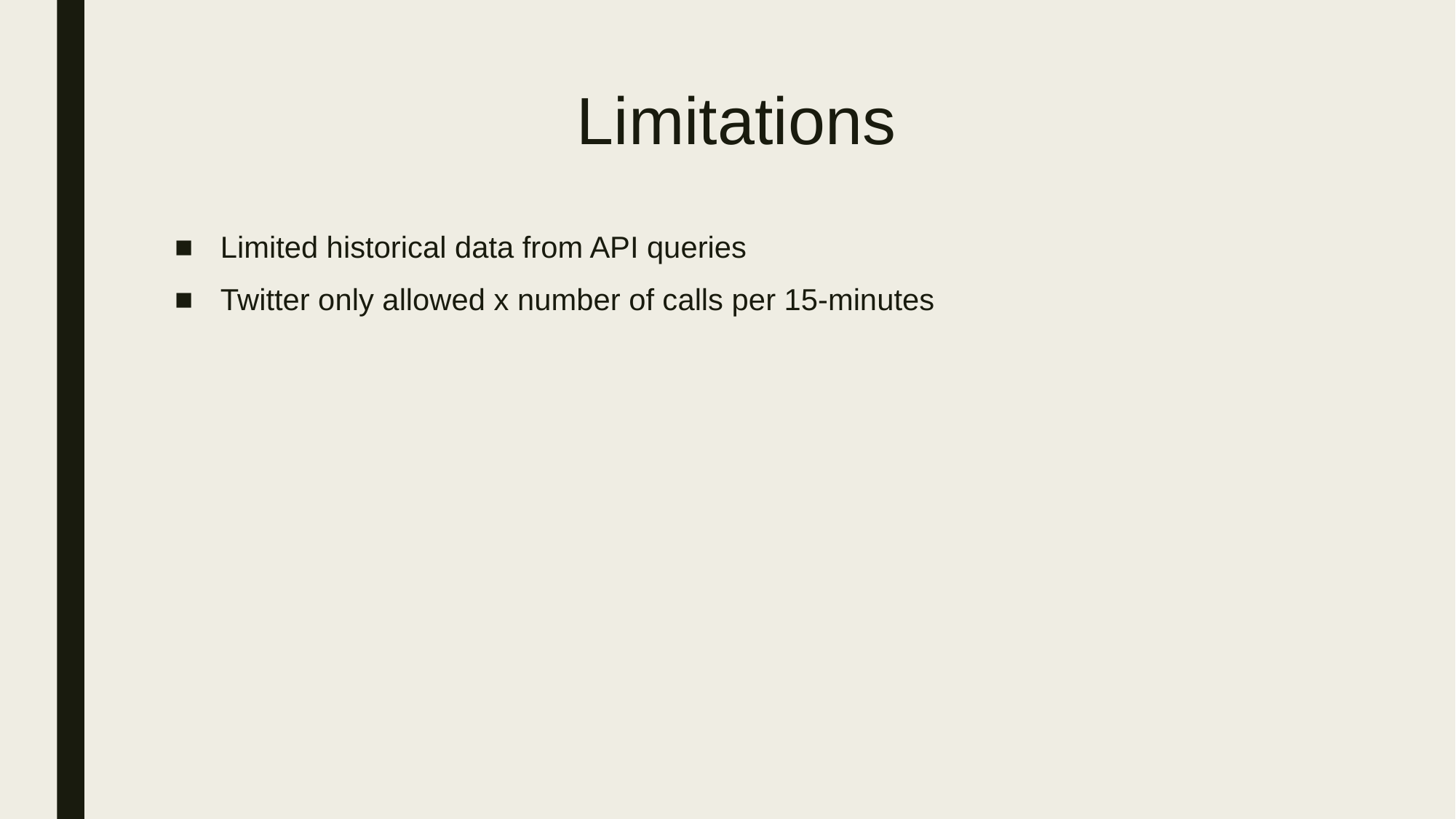

# Limitations
Limited historical data from API queries
Twitter only allowed x number of calls per 15-minutes